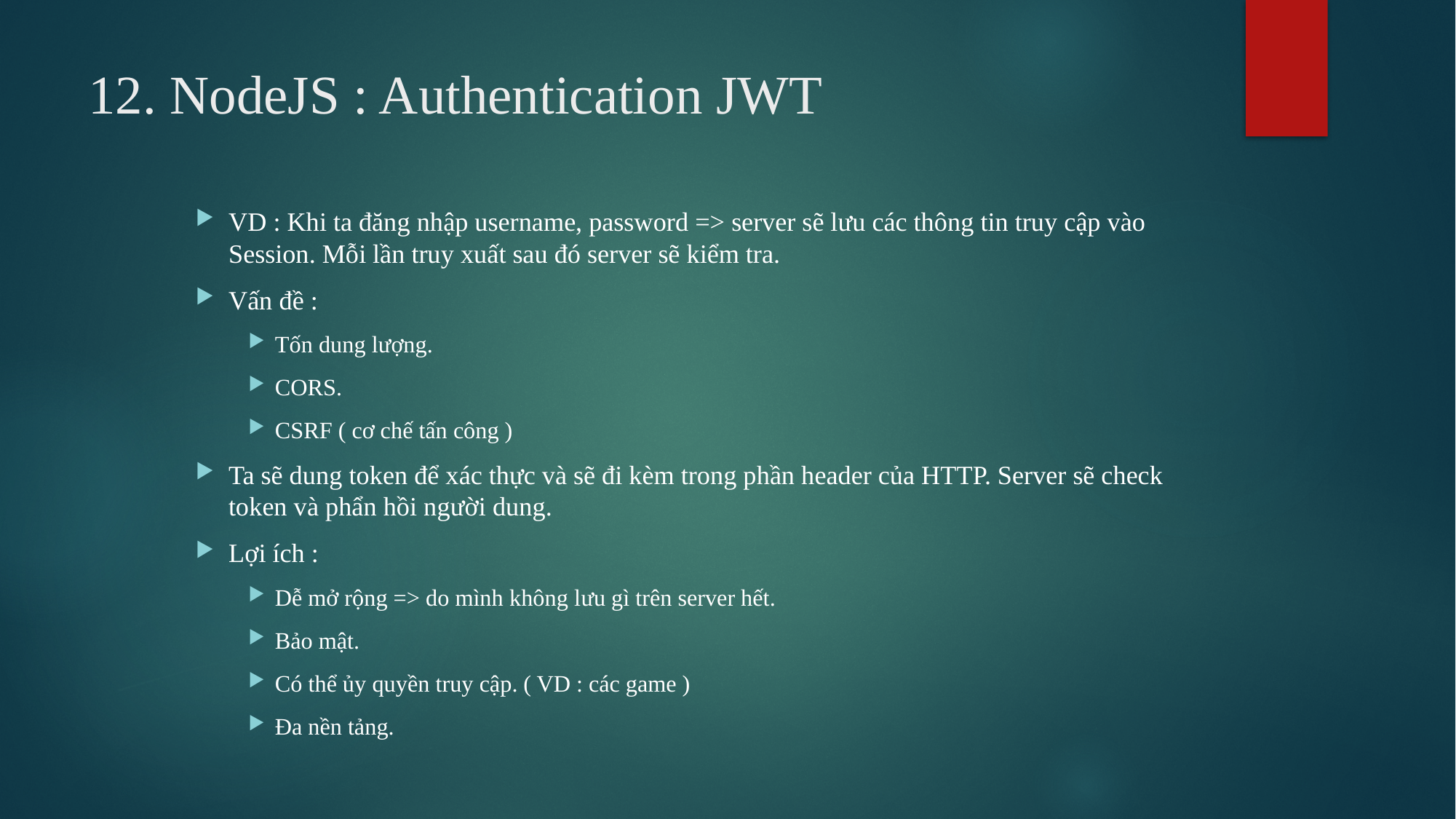

# 12. NodeJS : Authentication JWT
VD : Khi ta đăng nhập username, password => server sẽ lưu các thông tin truy cập vào Session. Mỗi lần truy xuất sau đó server sẽ kiểm tra.
Vấn đề :
Tốn dung lượng.
CORS.
CSRF ( cơ chế tấn công )
Ta sẽ dung token để xác thực và sẽ đi kèm trong phần header của HTTP. Server sẽ check token và phẩn hồi người dung.
Lợi ích :
Dễ mở rộng => do mình không lưu gì trên server hết.
Bảo mật.
Có thể ủy quyền truy cập. ( VD : các game )
Đa nền tảng.